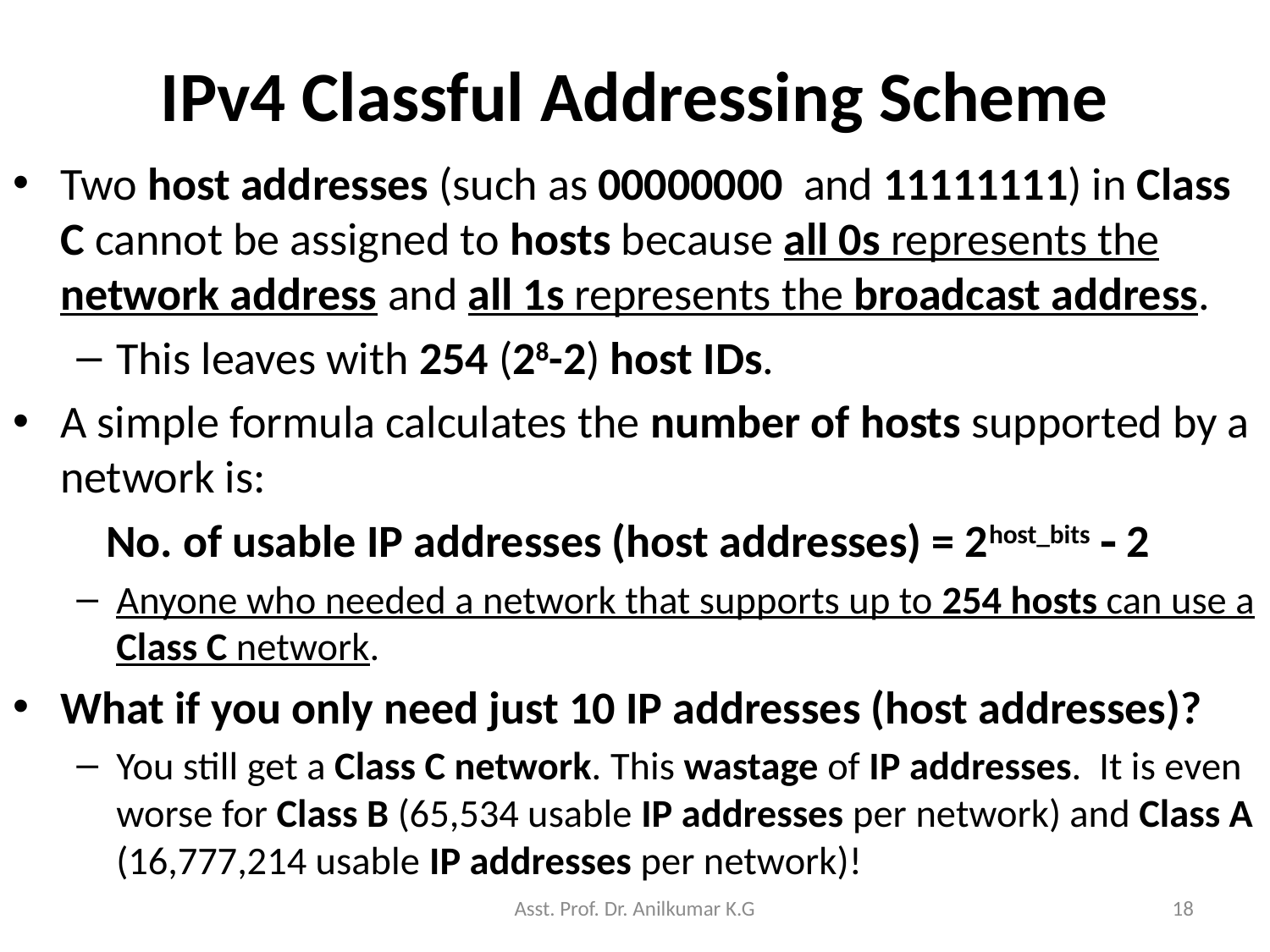

# IPv4 Classful Addressing Scheme
Two host addresses (such as 00000000  and 11111111) in Class C cannot be assigned to hosts because all 0s represents the network address and all 1s represents the broadcast address.
This leaves with 254 (28-2) host IDs.
A simple formula calculates the number of hosts supported by a network is:
         No. of usable IP addresses (host addresses) = 2host_bits − 2
Anyone who needed a network that supports up to 254 hosts can use a Class C network.
What if you only need just 10 IP addresses (host addresses)?
You still get a Class C network. This wastage of IP addresses.  It is even worse for Class B (65,534 usable IP addresses per network) and Class A (16,777,214 usable IP addresses per network)!
Asst. Prof. Dr. Anilkumar K.G
18